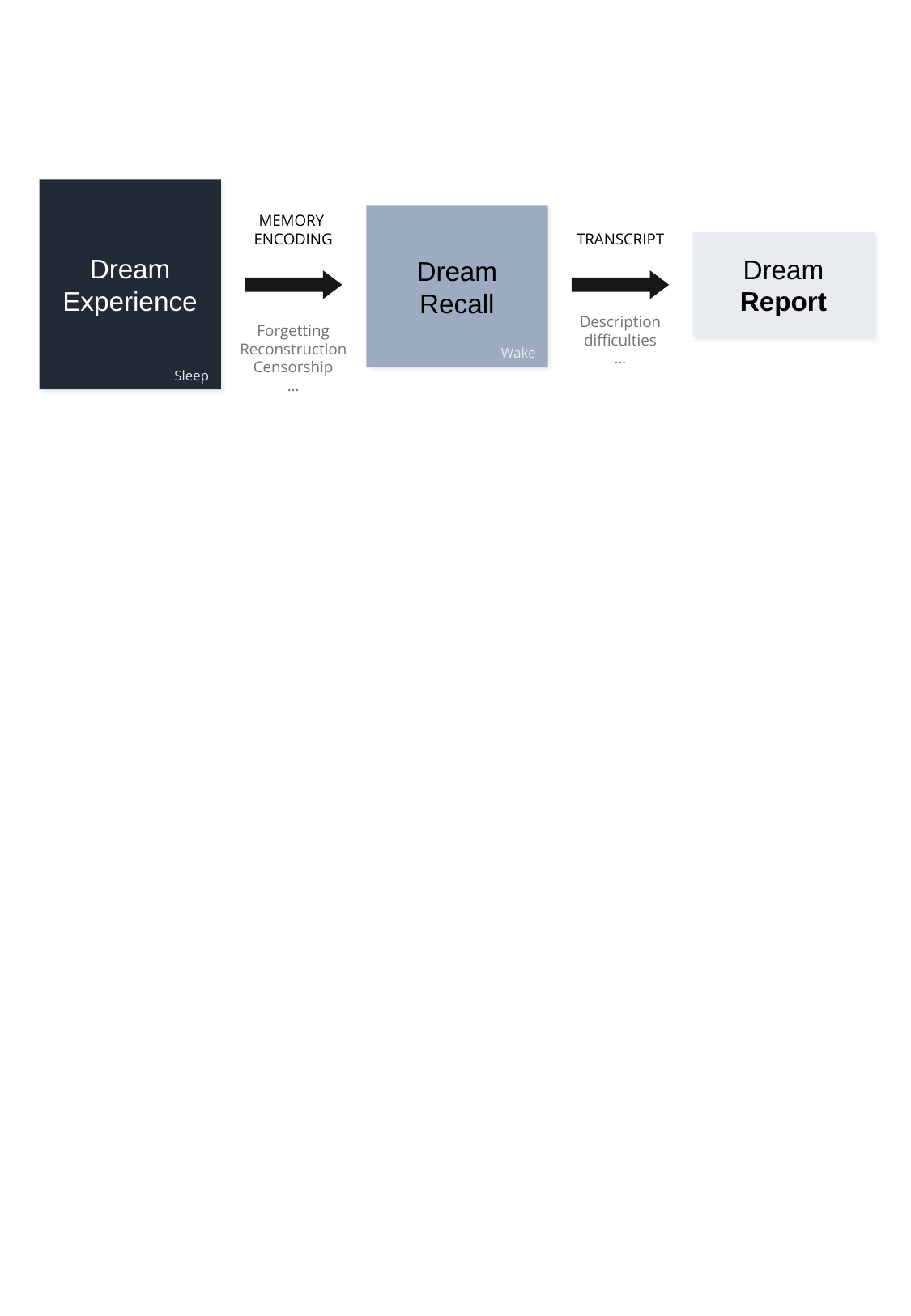

Dream
Experience
MEMORY
ENCODING
Dream Recall
TRANSCRIPT
Dream Report

Description difficulties
…
Forgetting
Reconstruction
Censorship
…
Wake
Sleep